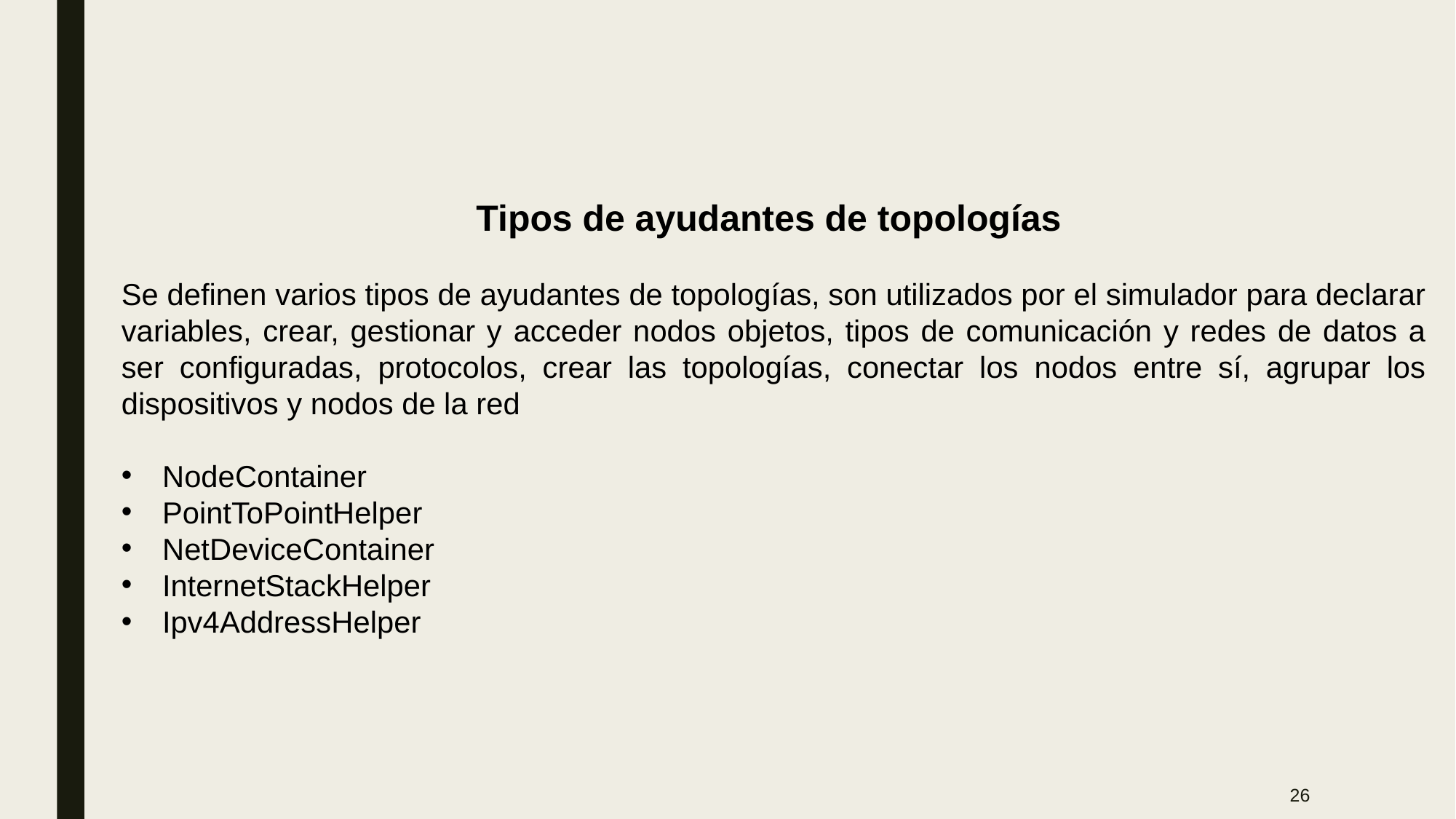

Tipos de ayudantes de topologías

Se definen varios tipos de ayudantes de topologías, son utilizados por el simulador para declarar variables, crear, gestionar y acceder nodos objetos, tipos de comunicación y redes de datos a ser configuradas, protocolos, crear las topologías, conectar los nodos entre sí, agrupar los dispositivos y nodos de la red

NodeContainer
PointToPointHelper
NetDeviceContainer
InternetStackHelper
Ipv4AddressHelper
26